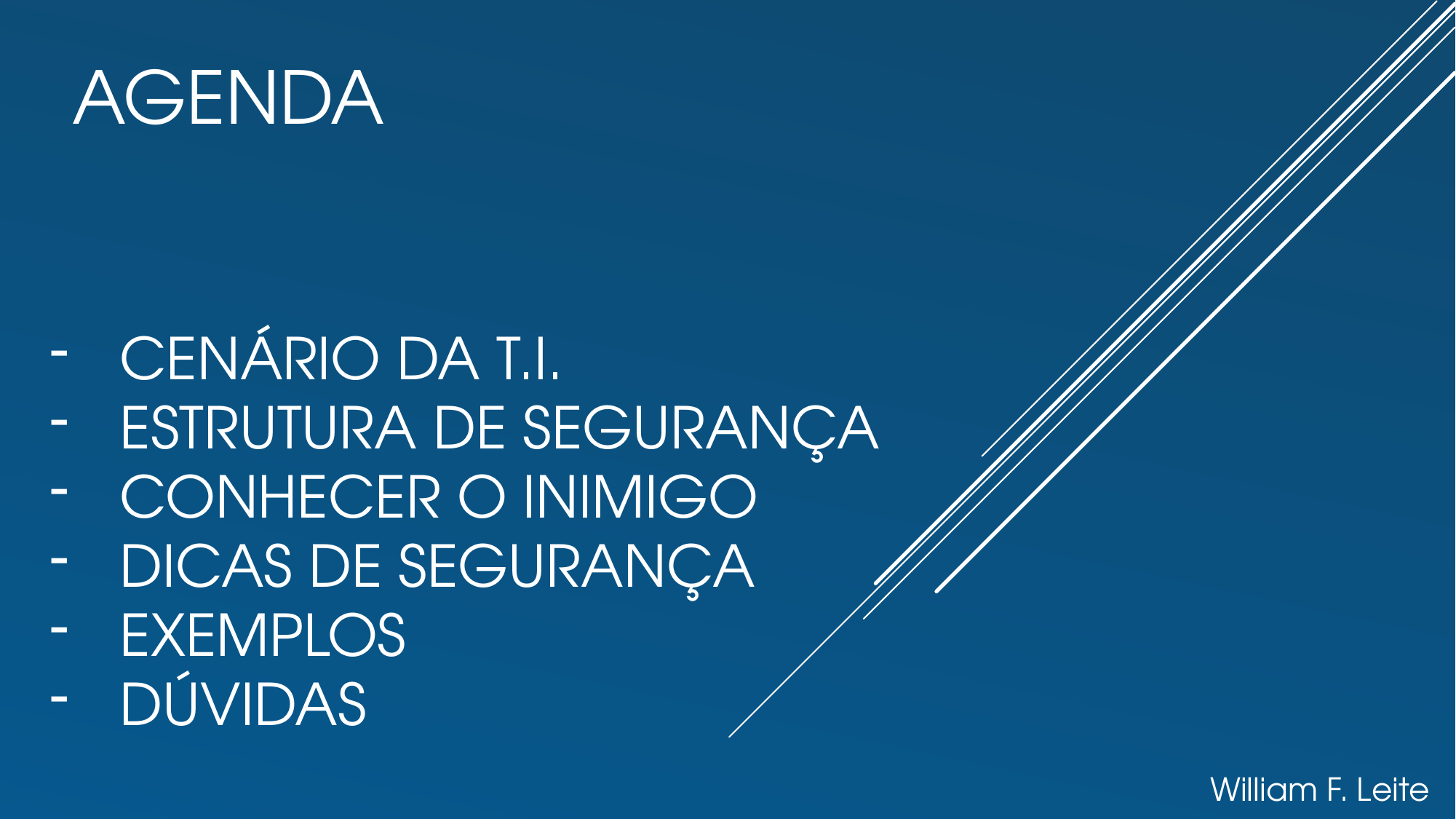

# AGENDA
CENÁRIO DA T.I.
ESTRUTURA DE SEGURANÇA
CONHECER O INIMIGO
DICAS DE SEGURANÇA
EXEMPLOS
DÚVIDAS

William F. Leite